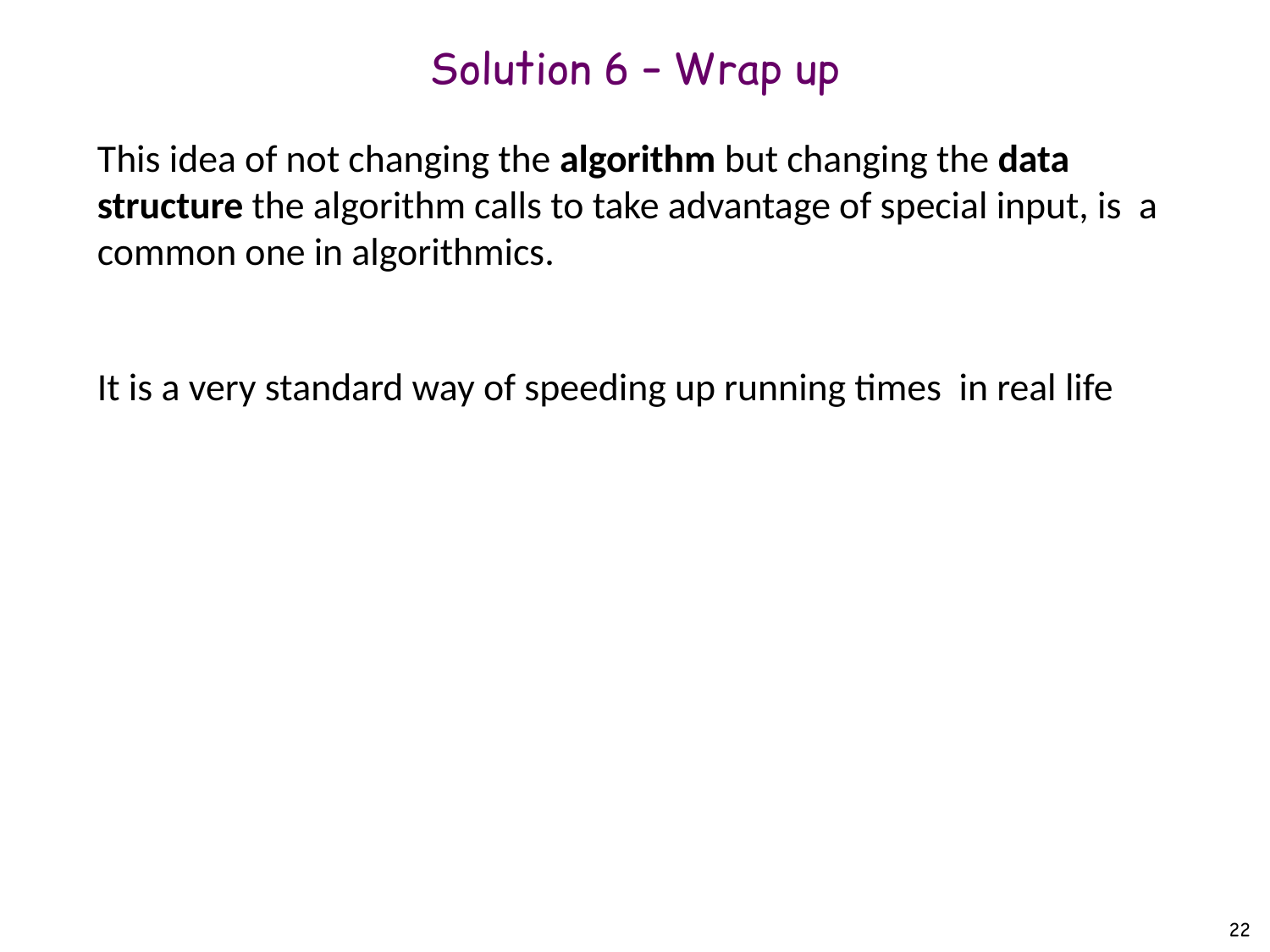

# Solution 6 – Wrap up
This idea of not changing the algorithm but changing the data structure the algorithm calls to take advantage of special input, is  a common one in algorithmics.

It is a very standard way of speeding up running times  in real life
22